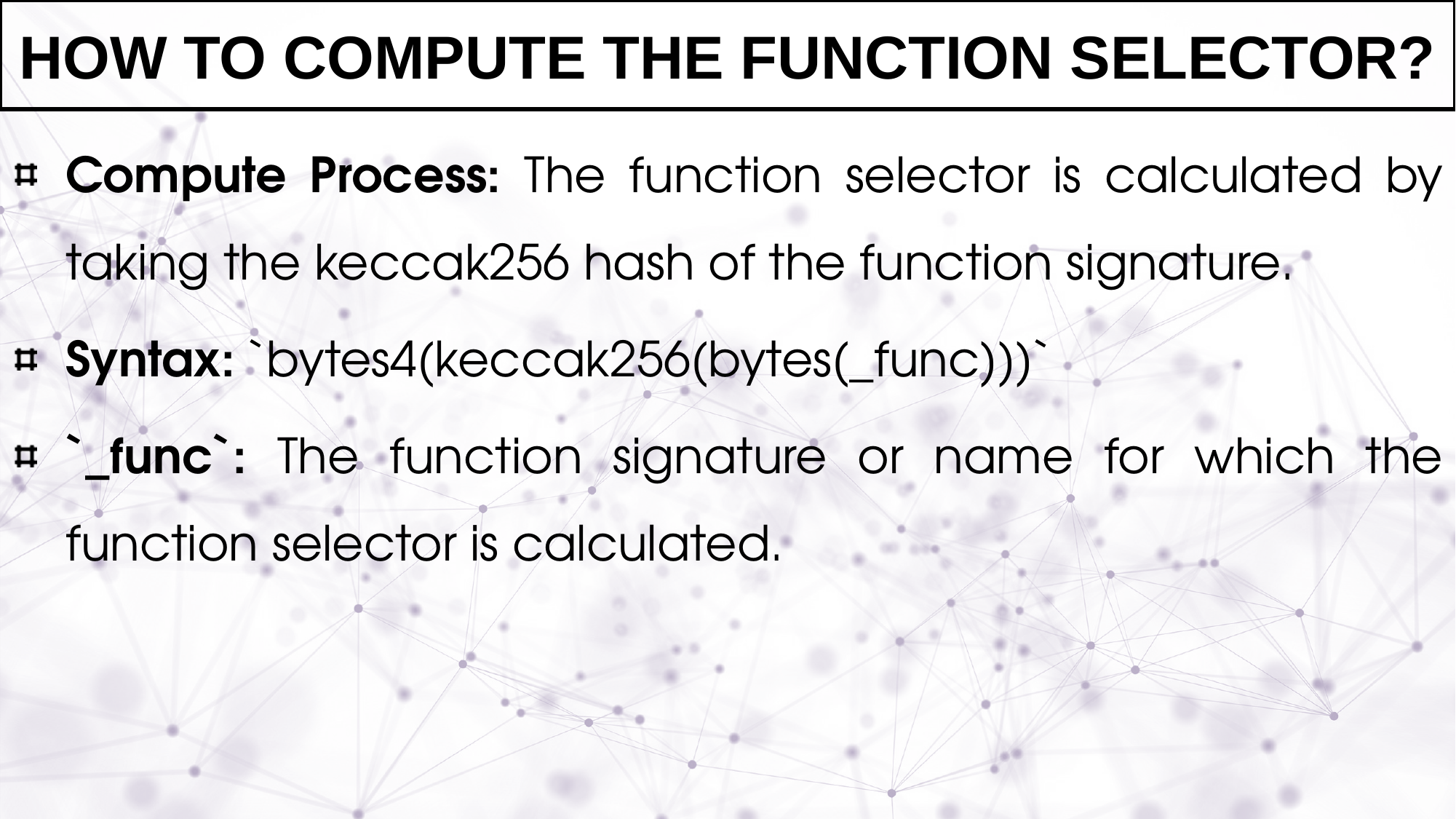

# How to Compute the Function Selector?
Compute Process: The function selector is calculated by taking the keccak256 hash of the function signature.
Syntax: `bytes4(keccak256(bytes(_func)))`
`_func`: The function signature or name for which the function selector is calculated.